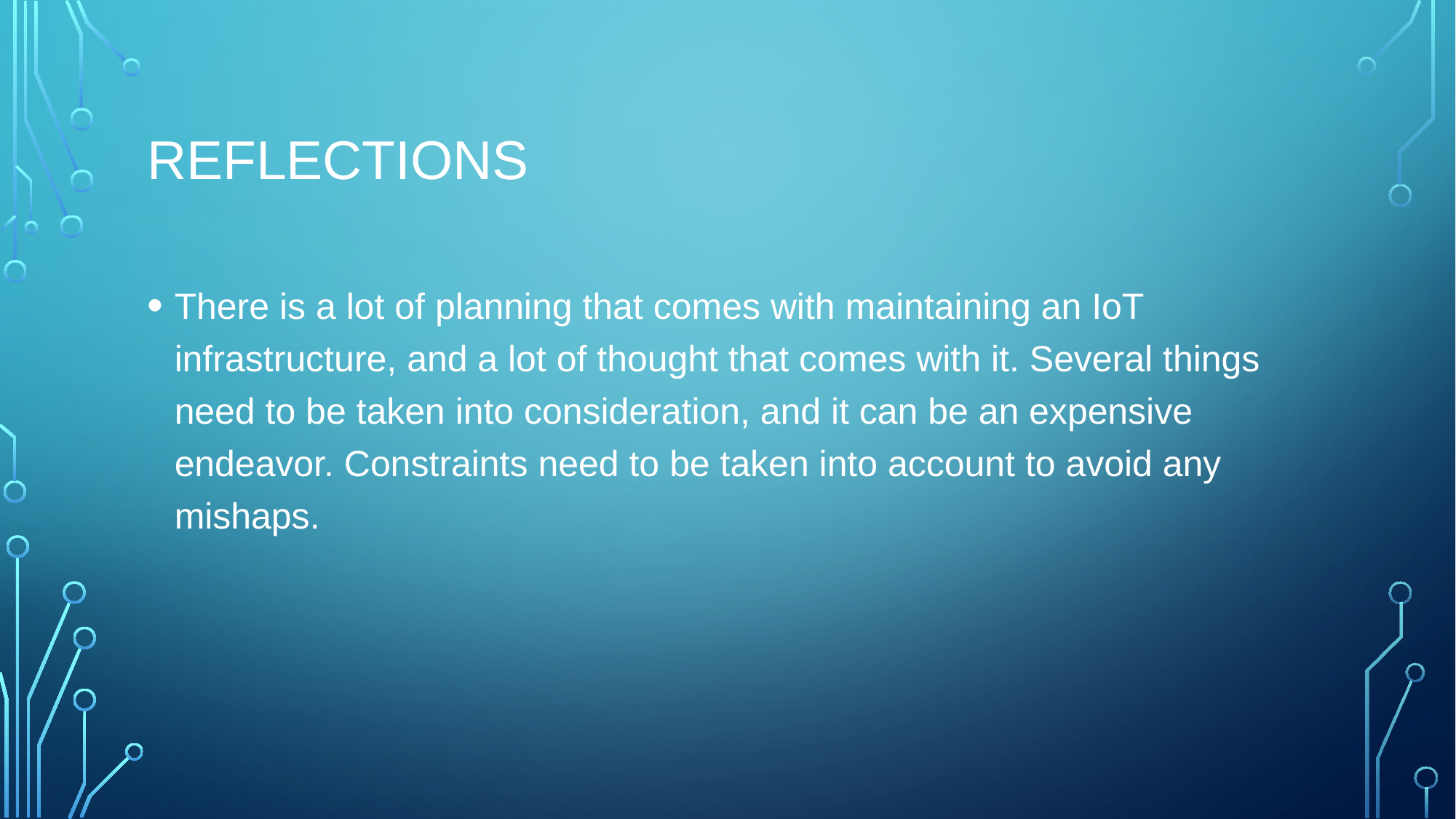

# Reflections
There is a lot of planning that comes with maintaining an IoT infrastructure, and a lot of thought that comes with it. Several things need to be taken into consideration, and it can be an expensive endeavor. Constraints need to be taken into account to avoid any mishaps.